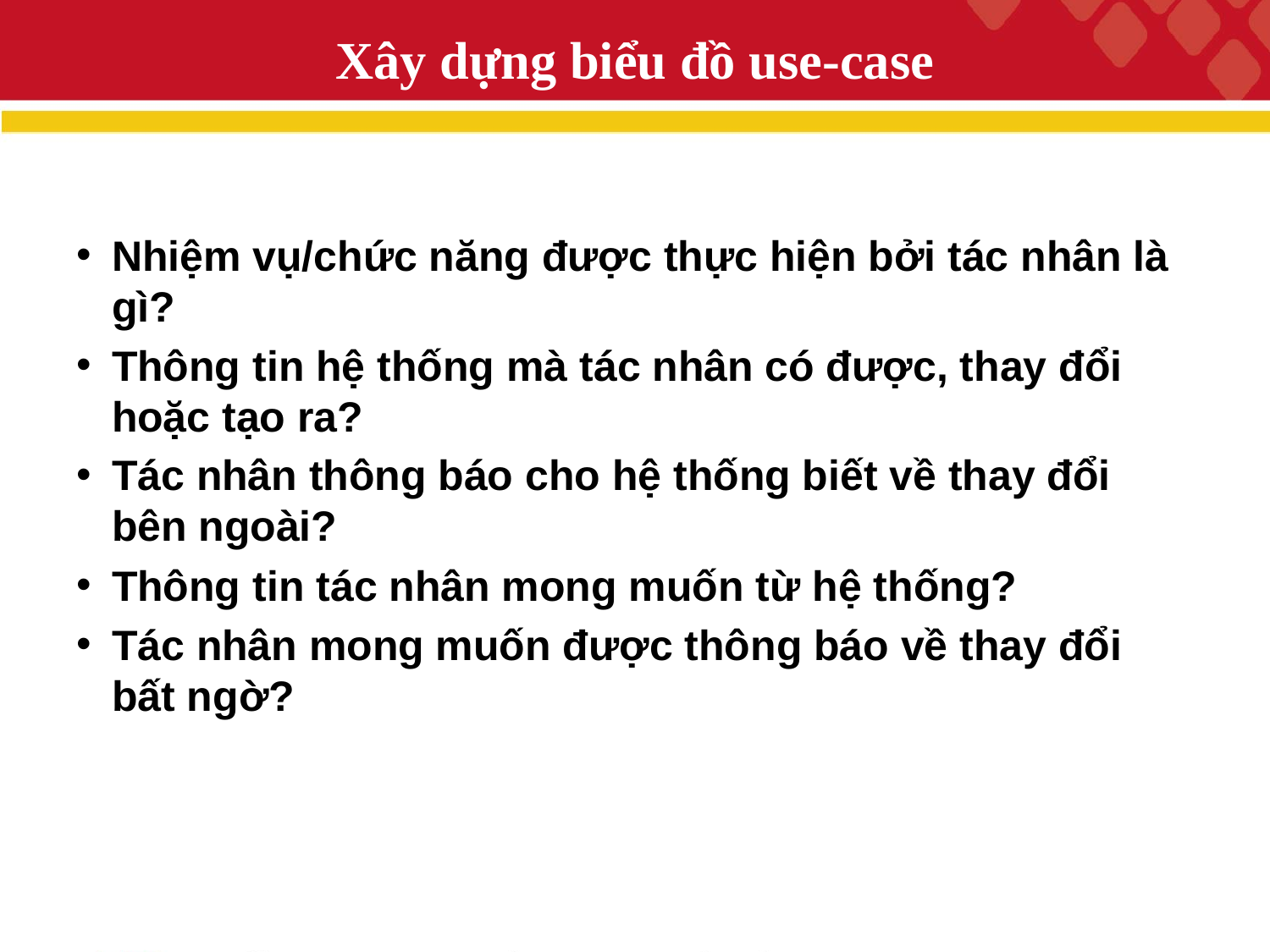

# Xây dựng biểu đồ use-case
Nhiệm vụ/chức năng được thực hiện bởi tác nhân là gì?
Thông tin hệ thống mà tác nhân có được, thay đổi hoặc tạo ra?
Tác nhân thông báo cho hệ thống biết về thay đổi bên ngoài?
Thông tin tác nhân mong muốn từ hệ thống?
Tác nhân mong muốn được thông báo về thay đổi bất ngờ?